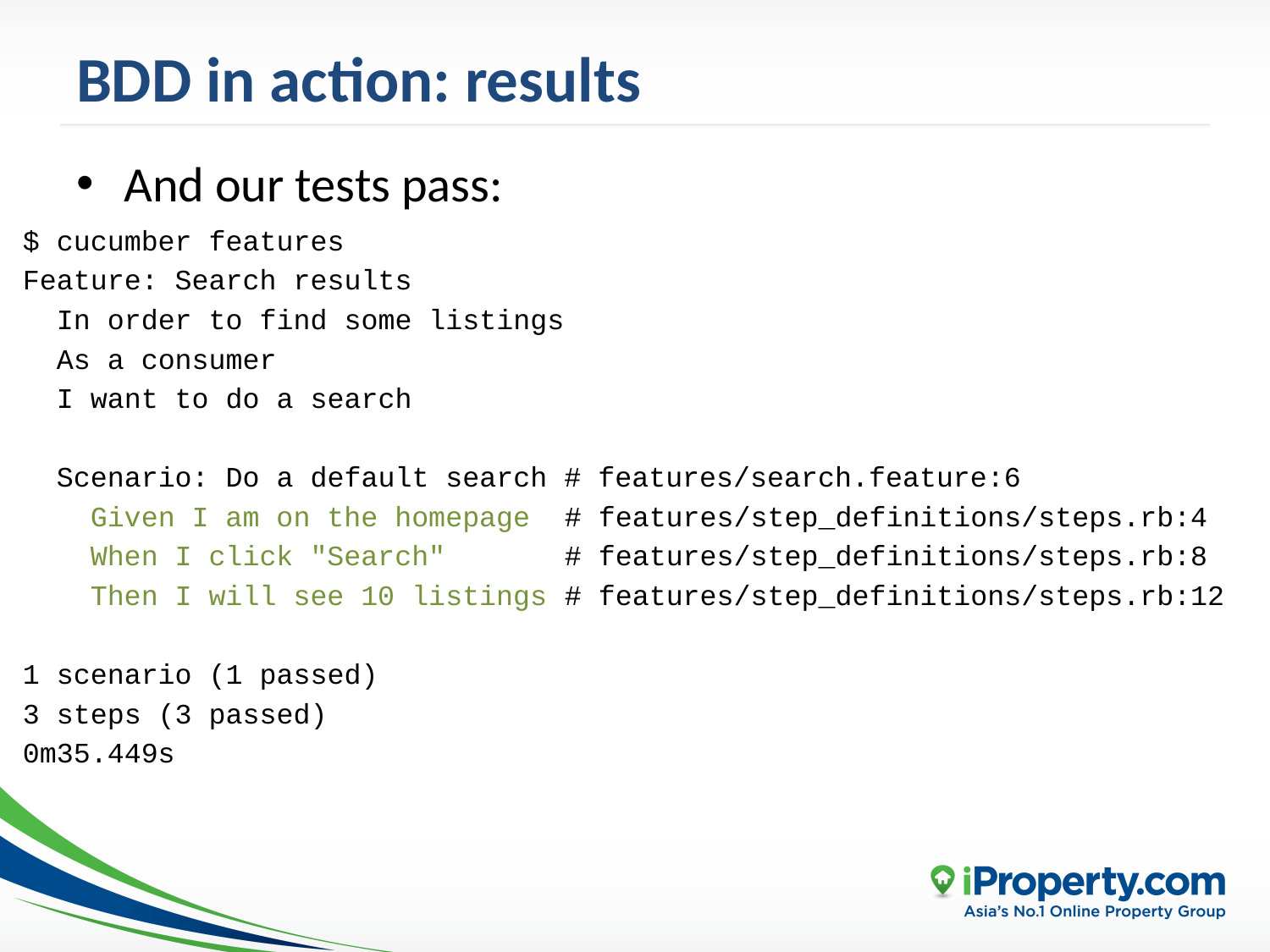

# BDD in action: results
And our tests pass:
$ cucumber features
Feature: Search results
  In order to find some listings
  As a consumer
  I want to do a search

  Scenario: Do a default search # features/search.feature:6
    Given I am on the homepage  # features/step_definitions/steps.rb:4
    When I click "Search"       # features/step_definitions/steps.rb:8
    Then I will see 10 listings # features/step_definitions/steps.rb:12

1 scenario (1 passed)
3 steps (3 passed)
0m35.449s